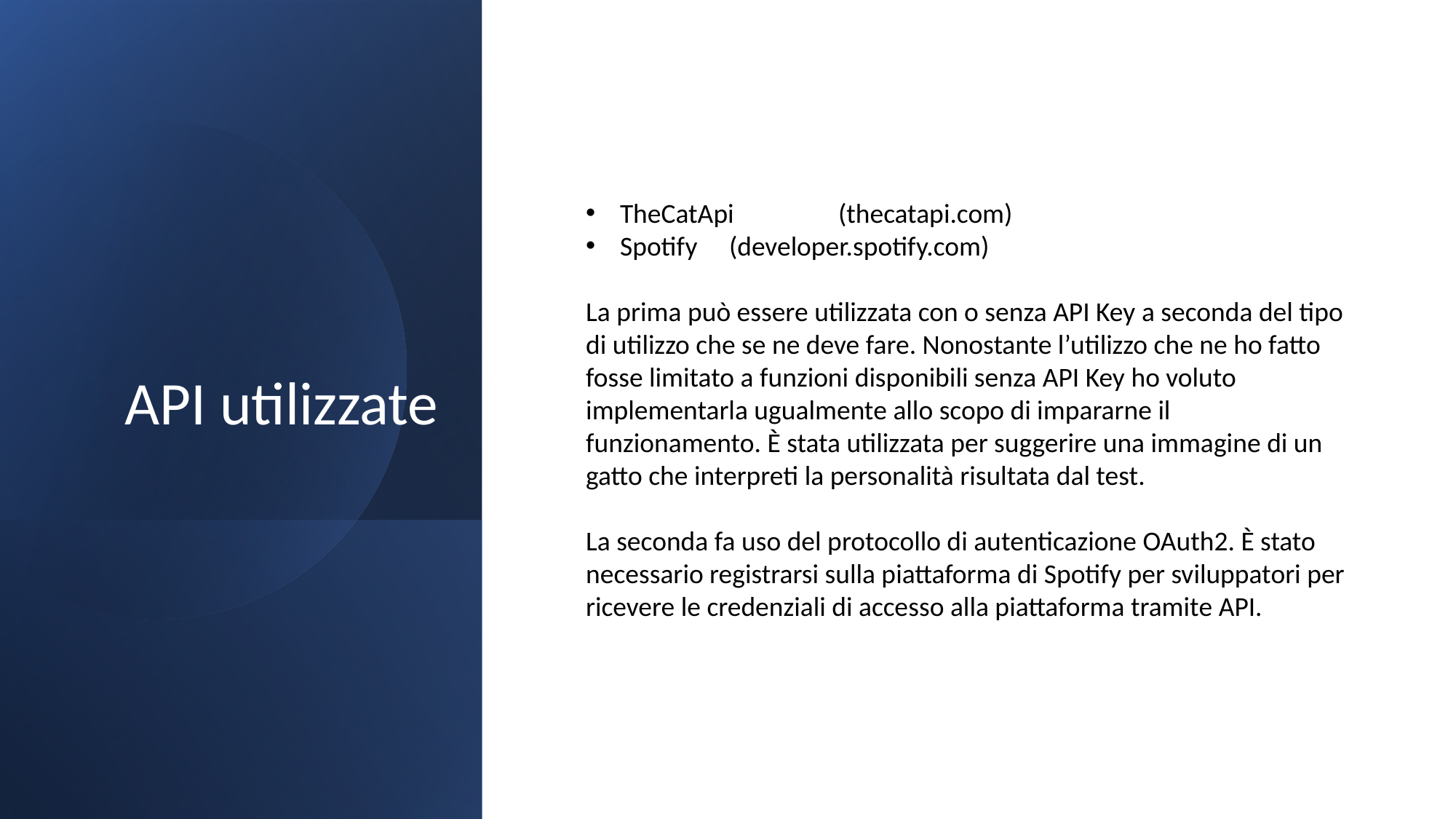

TheCatApi	(thecatapi.com)
Spotify	(developer.spotify.com)

La prima può essere utilizzata con o senza API Key a seconda del tipo di utilizzo che se ne deve fare. Nonostante l’utilizzo che ne ho fatto fosse limitato a funzioni disponibili senza API Key ho voluto implementarla ugualmente allo scopo di impararne il funzionamento. È stata utilizzata per suggerire una immagine di un gatto che interpreti la personalità risultata dal test.

La seconda fa uso del protocollo di autenticazione OAuth2. È stato necessario registrarsi sulla piattaforma di Spotify per sviluppatori per ricevere le credenziali di accesso alla piattaforma tramite API.
# API utilizzate